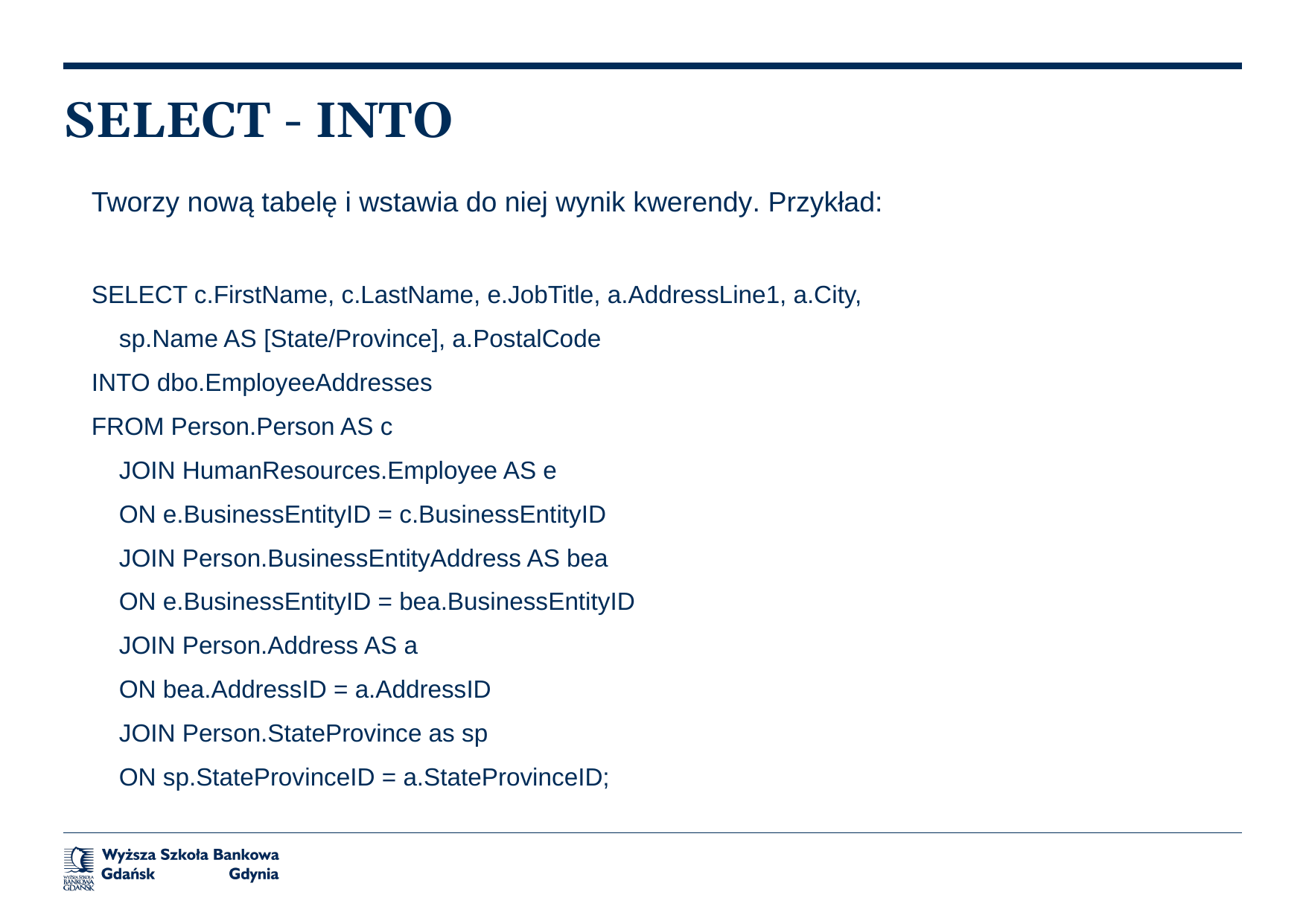

# SELECT - INTO
Tworzy nową tabelę i wstawia do niej wynik kwerendy. Przykład:

SELECT c.FirstName, c.LastName, e.JobTitle, a.AddressLine1, a.City,
    sp.Name AS [State/Province], a.PostalCode
INTO dbo.EmployeeAddresses
FROM Person.Person AS c
    JOIN HumanResources.Employee AS e
    ON e.BusinessEntityID = c.BusinessEntityID
    JOIN Person.BusinessEntityAddress AS bea
    ON e.BusinessEntityID = bea.BusinessEntityID
    JOIN Person.Address AS a
    ON bea.AddressID = a.AddressID
    JOIN Person.StateProvince as sp
    ON sp.StateProvinceID = a.StateProvinceID;